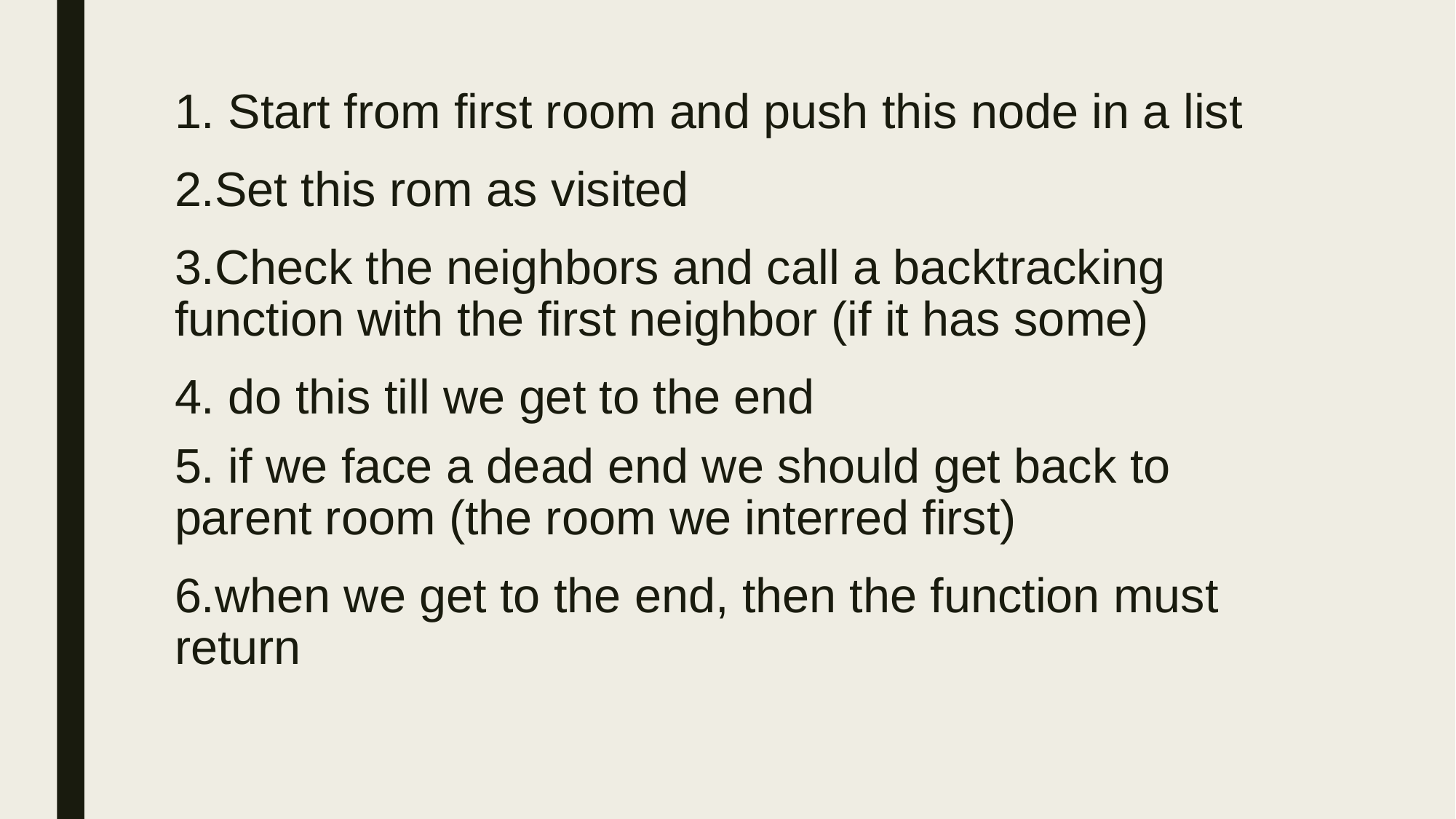

# 1. Start from first room and push this node in a list 2.Set this rom as visited 3.Check the neighbors and call a backtracking function with the first neighbor (if it has some) 4. do this till we get to the end 5. if we face a dead end we should get back to parent room (the room we interred first) 6.when we get to the end, then the function must return